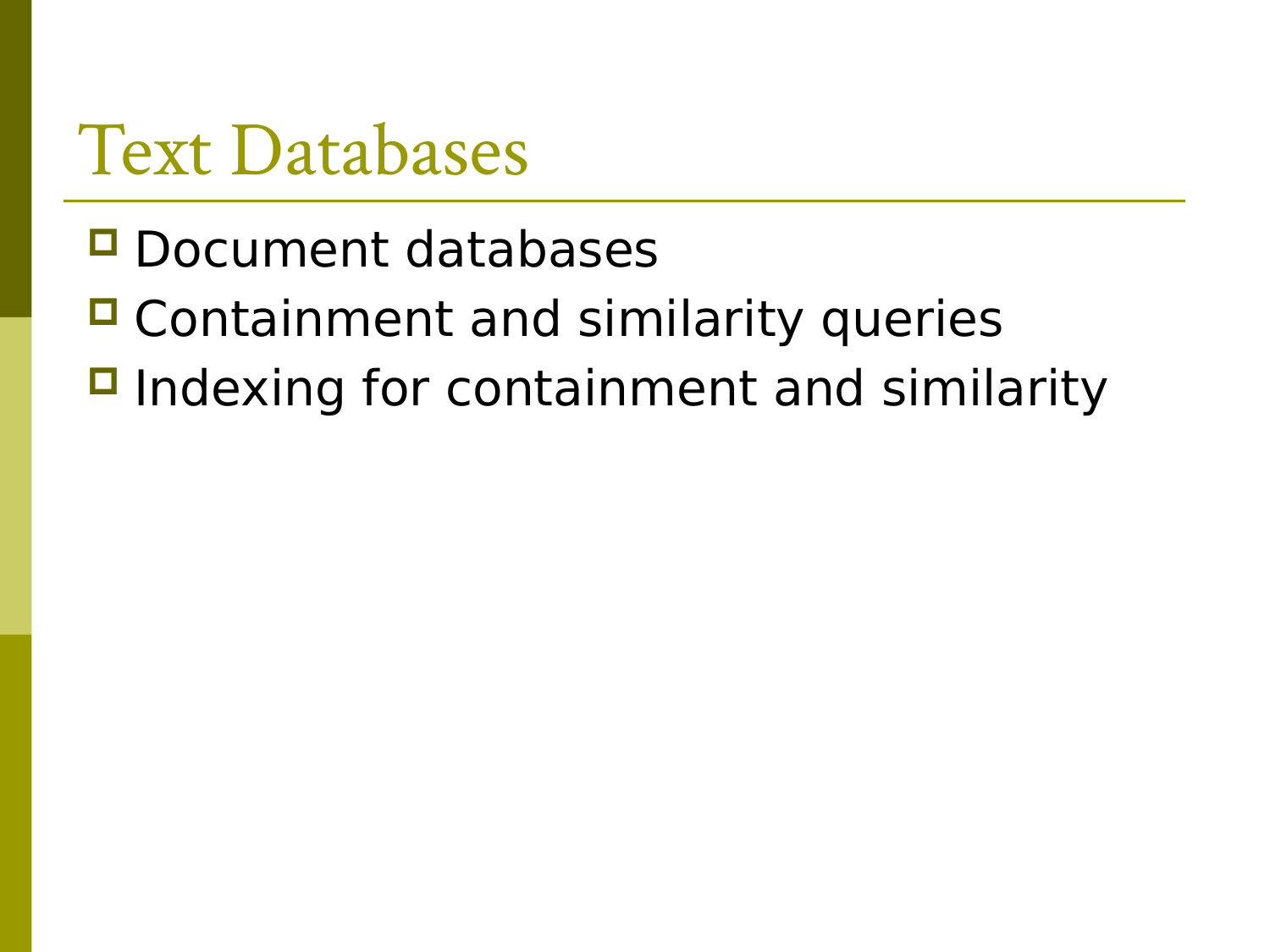

# Text Databases
Document databases
Containment and similarity queries
Indexing for containment and similarity